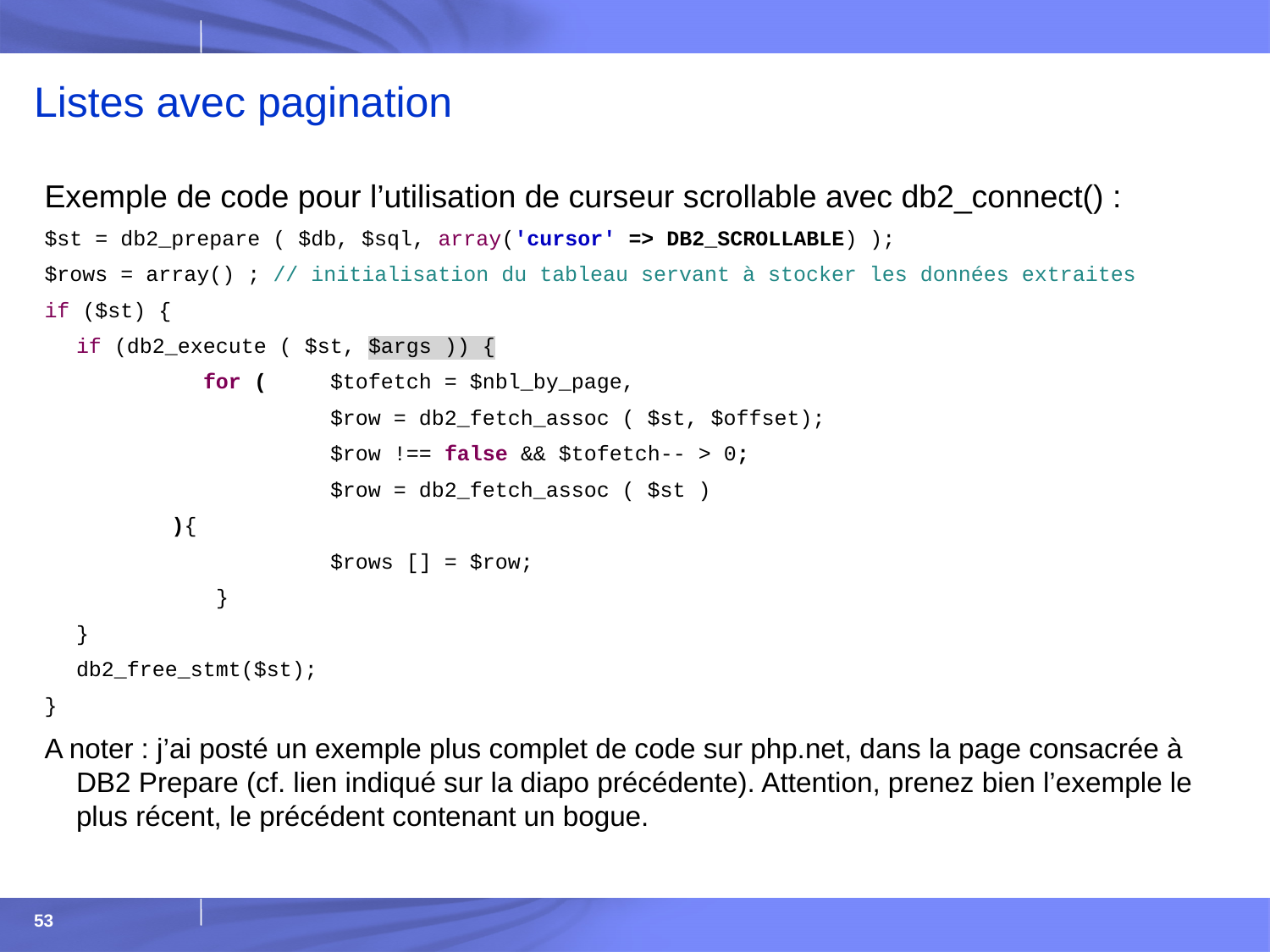

# Listes avec pagination
Exemple de code pour l’utilisation de curseur scrollable avec db2_connect() :
$st = db2_prepare ( $db, $sql, array('cursor' => DB2_SCROLLABLE) );
$rows = array() ; // initialisation du tableau servant à stocker les données extraites
if ($st) {
	if (db2_execute ( $st, $args )) {
		for (	$tofetch = $nbl_by_page,
			$row = db2_fetch_assoc ( $st, $offset);
			$row !== false && $tofetch-- > 0;
			$row = db2_fetch_assoc ( $st )
          ){
			$rows [] = $row;
		 }
	}
	db2_free_stmt($st);
}
A noter : j’ai posté un exemple plus complet de code sur php.net, dans la page consacrée à DB2 Prepare (cf. lien indiqué sur la diapo précédente). Attention, prenez bien l’exemple le plus récent, le précédent contenant un bogue.

53